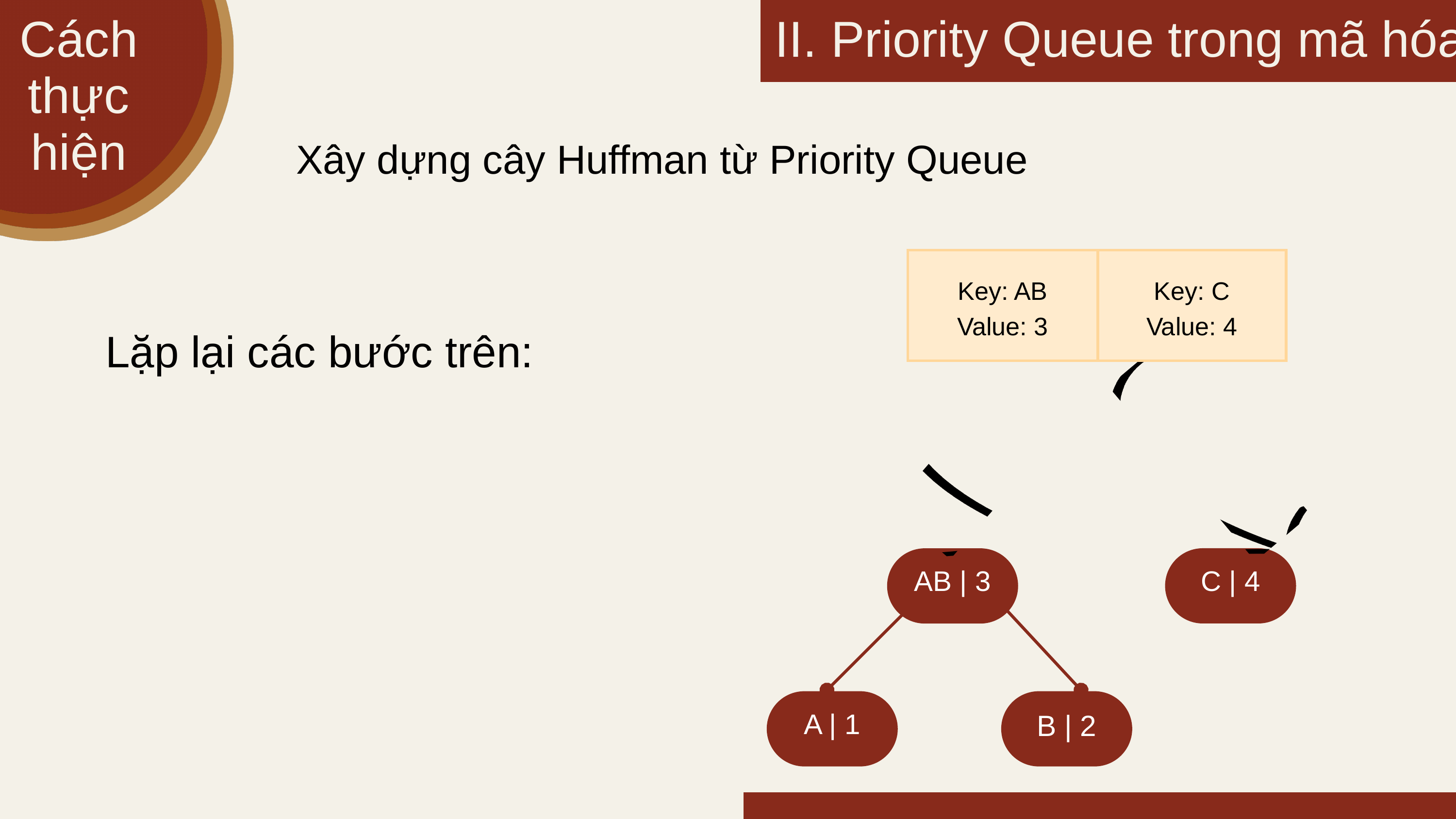

Cách thực hiện
II. Priority Queue trong mã hóa
Xây dựng cây Huffman từ Priority Queue
| Key: AB Value: 3 | Key: C Value: 4 |
| --- | --- |
Lặp lại các bước trên:

C | 4

AB | 3

A | 1

B | 2